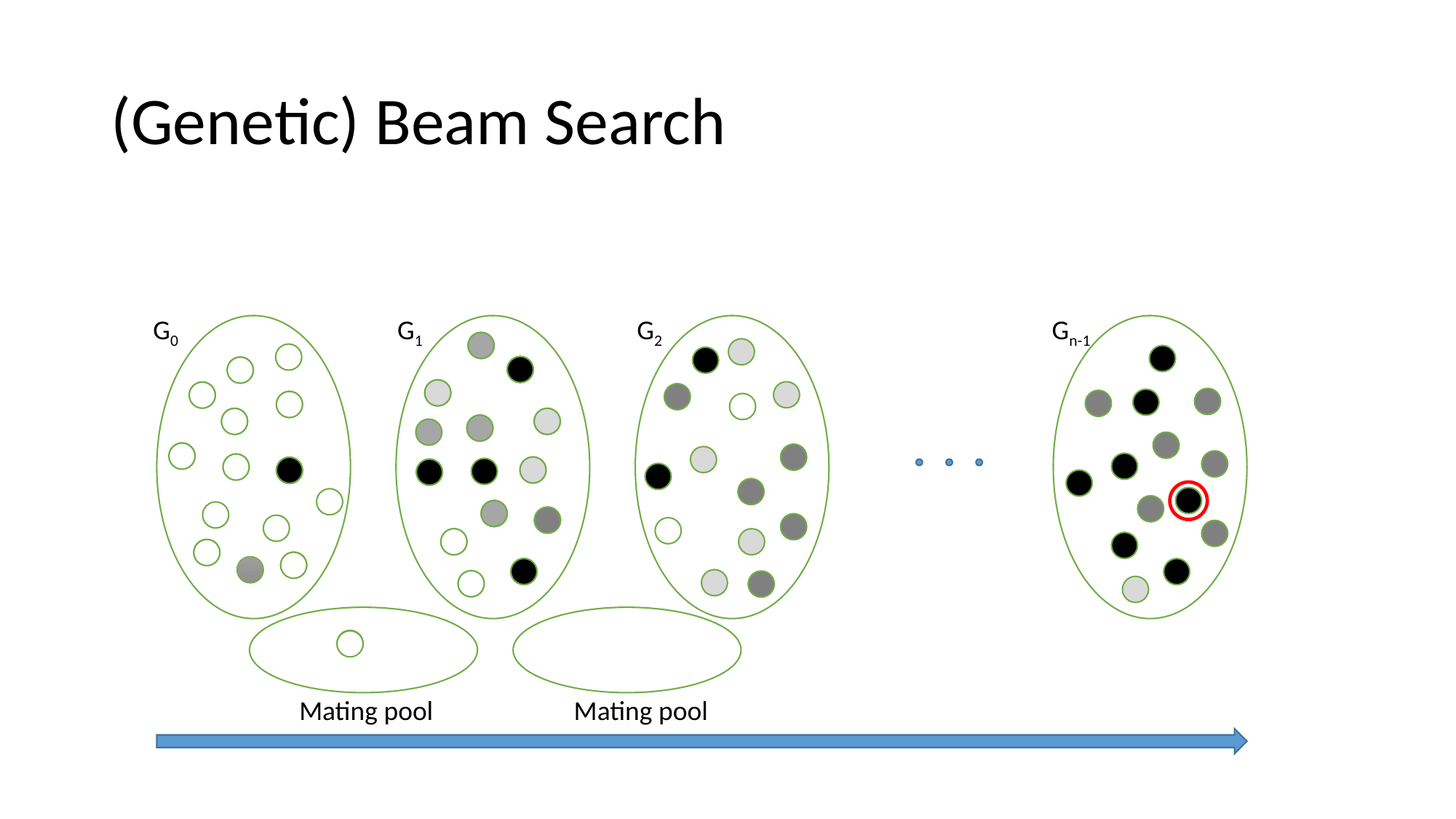

# (Genetic) Beam Search

G0
G1
G2
Gn-1

Mating pool
Mating pool